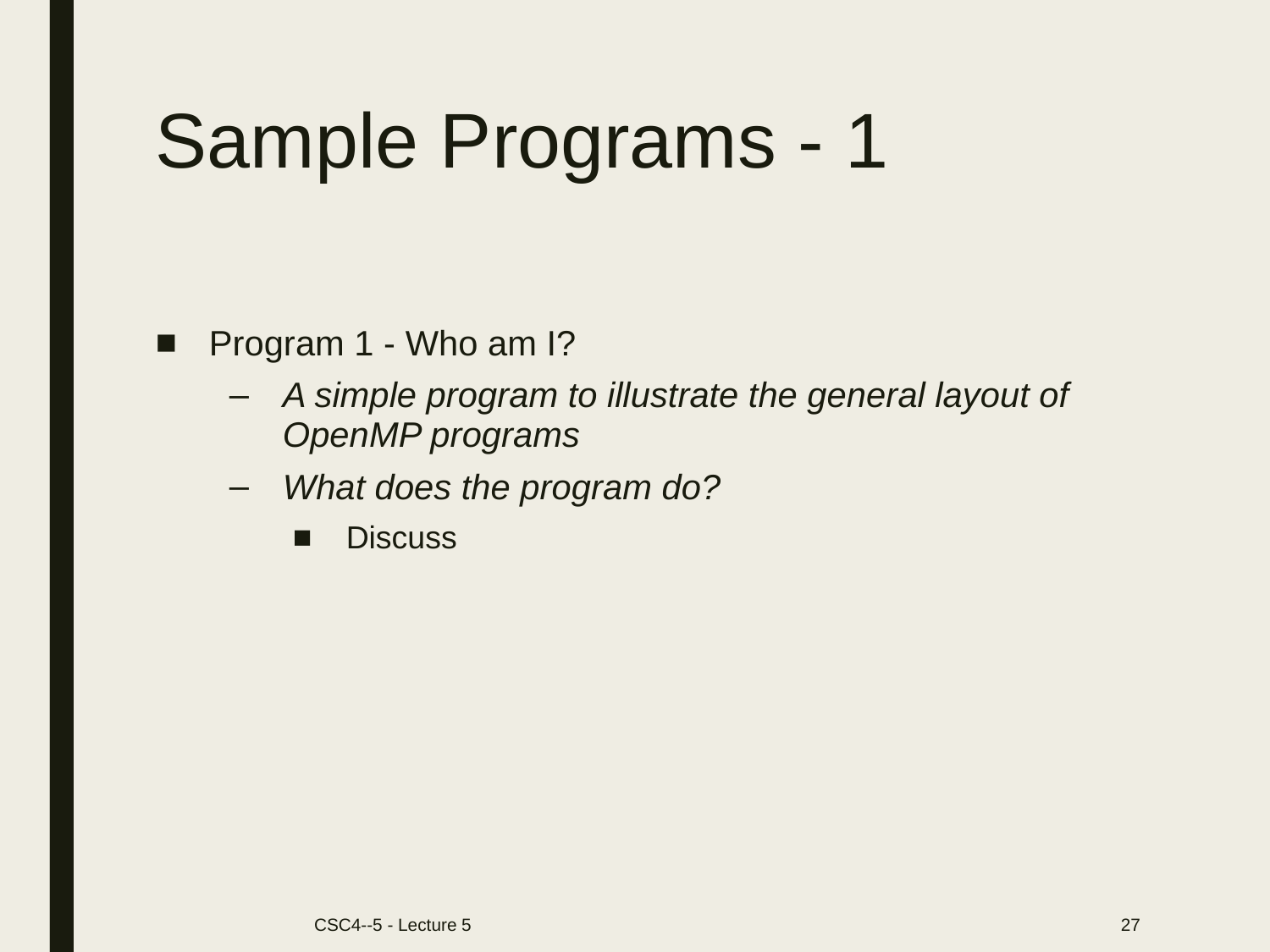

# Sample Programs - 1
Program 1 - Who am I?
A simple program to illustrate the general layout of OpenMP programs
What does the program do?
Discuss

CSC4--5 - Lecture 5
27